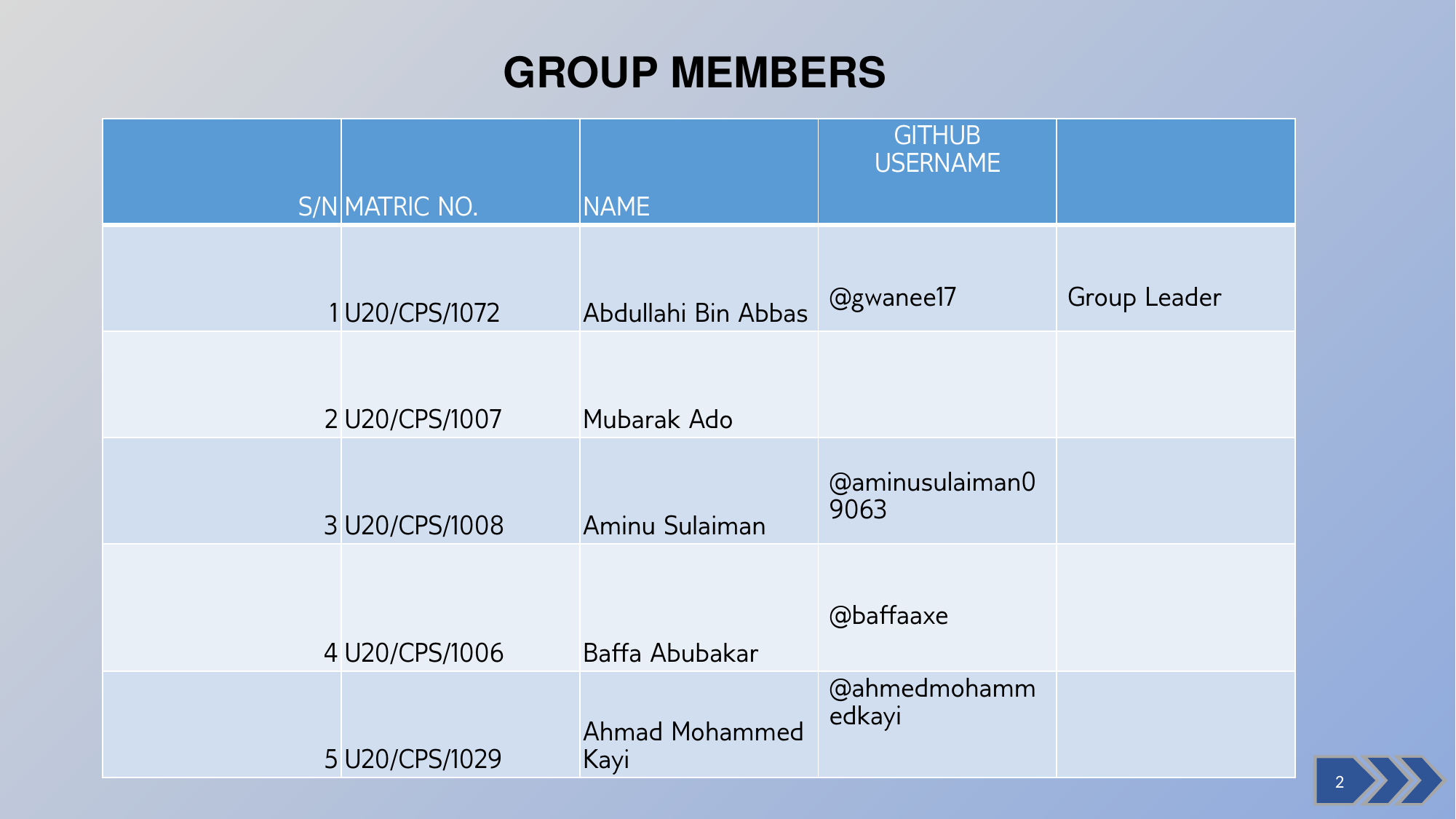

GROUP MEMBERS
| S/N | MATRIC NO. | NAME | GITHUB USERNAME |  |
| --- | --- | --- | --- | --- |
| 1 | U20/CPS/1072 | Abdullahi Bin Abbas | @gwanee17 | Group Leader |
| 2 | U20/CPS/1007 | Mubarak Ado |  |  |
| 3 | U20/CPS/1008 | Aminu Sulaiman | @aminusulaiman09063 |  |
| 4 | U20/CPS/1006 | Baffa Abubakar | @baffaaxe |  |
| 5 | U20/CPS/1029 | Ahmad Mohammed Kayi | @ahmedmohammedkayi |  |

2